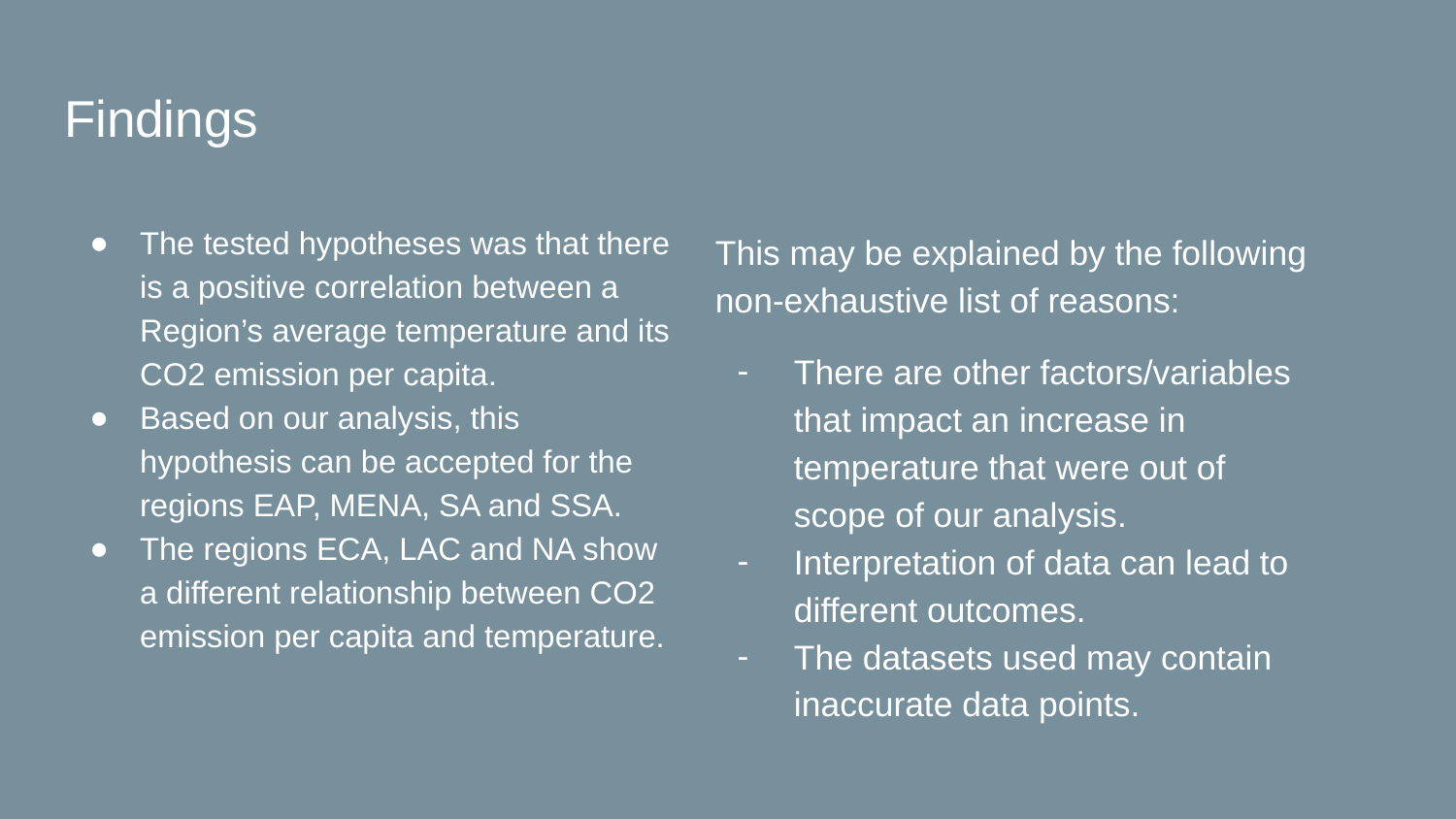

# Findings
The tested hypotheses was that there is a positive correlation between a Region’s average temperature and its CO2 emission per capita.
Based on our analysis, this hypothesis can be accepted for the regions EAP, MENA, SA and SSA.
The regions ECA, LAC and NA show a different relationship between CO2 emission per capita and temperature.

This may be explained by the following non-exhaustive list of reasons:
There are other factors/variables that impact an increase in temperature that were out of scope of our analysis.
Interpretation of data can lead to different outcomes.
The datasets used may contain inaccurate data points.